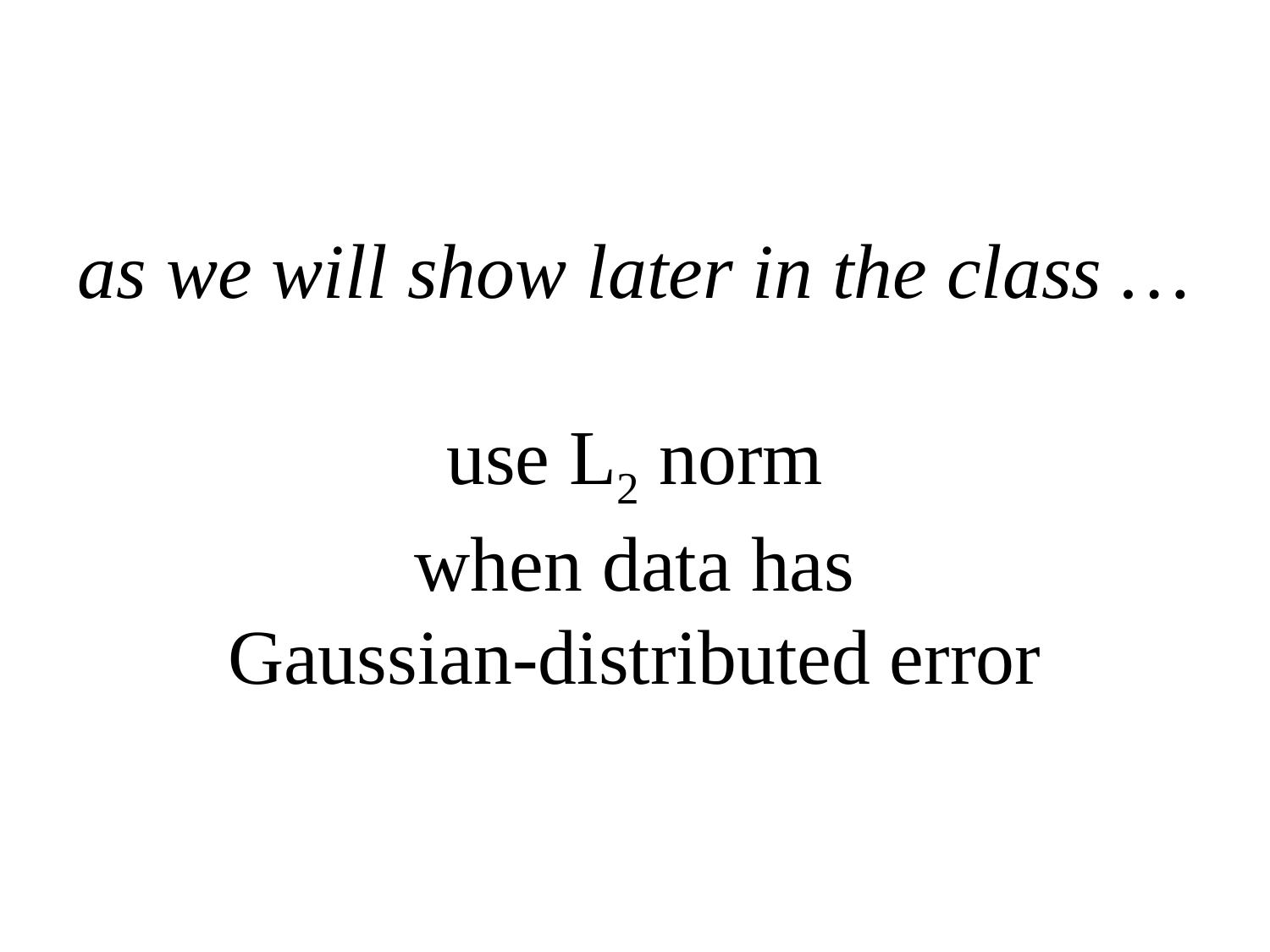

# as we will show later in the class … use L2 norm when data has Gaussian-distributed error